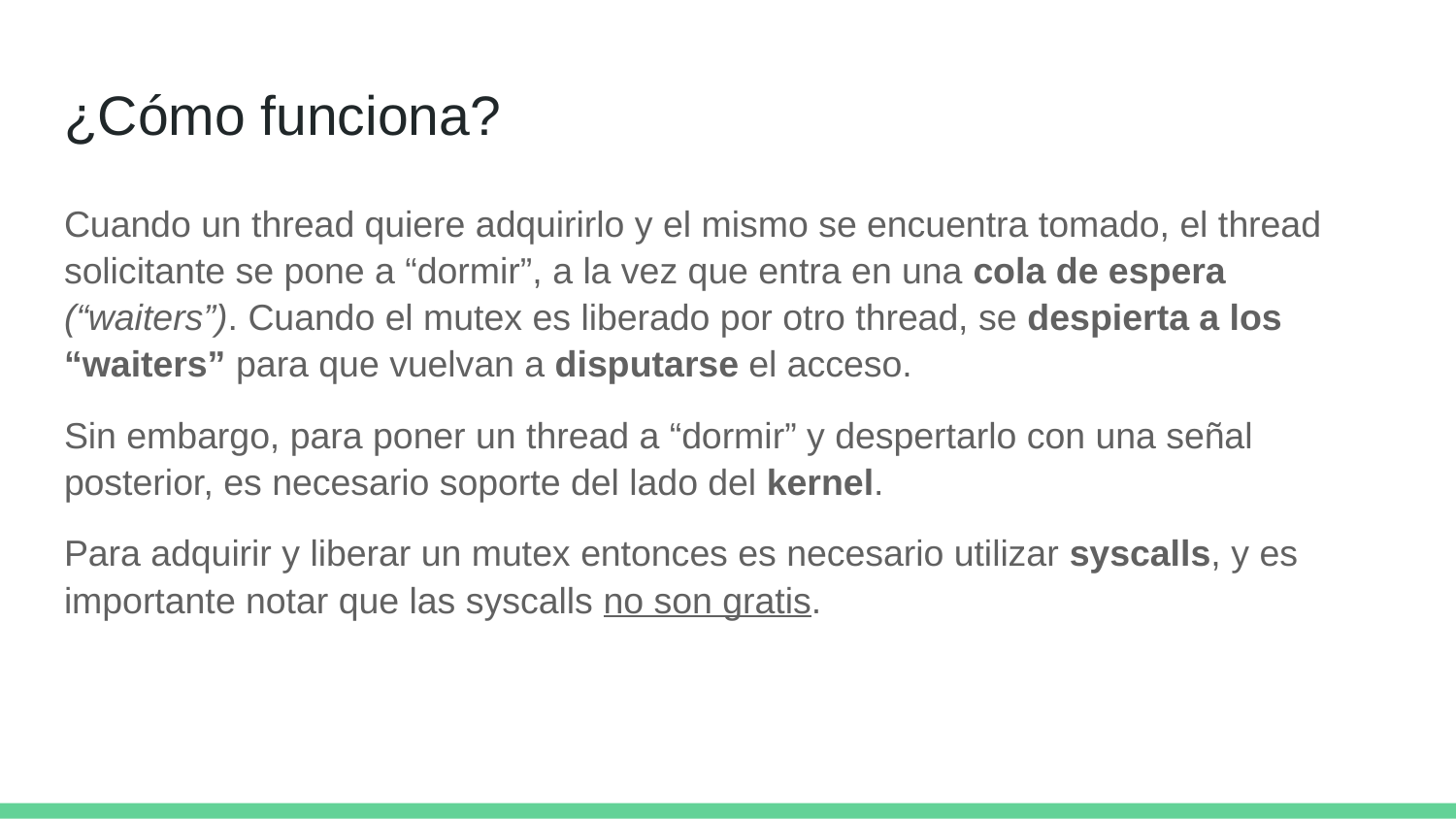

# ¿Cómo funciona?
Cuando un thread quiere adquirirlo y el mismo se encuentra tomado, el thread solicitante se pone a “dormir”, a la vez que entra en una cola de espera (“waiters”). Cuando el mutex es liberado por otro thread, se despierta a los “waiters” para que vuelvan a disputarse el acceso.
Sin embargo, para poner un thread a “dormir” y despertarlo con una señal posterior, es necesario soporte del lado del kernel.
Para adquirir y liberar un mutex entonces es necesario utilizar syscalls, y es importante notar que las syscalls no son gratis.